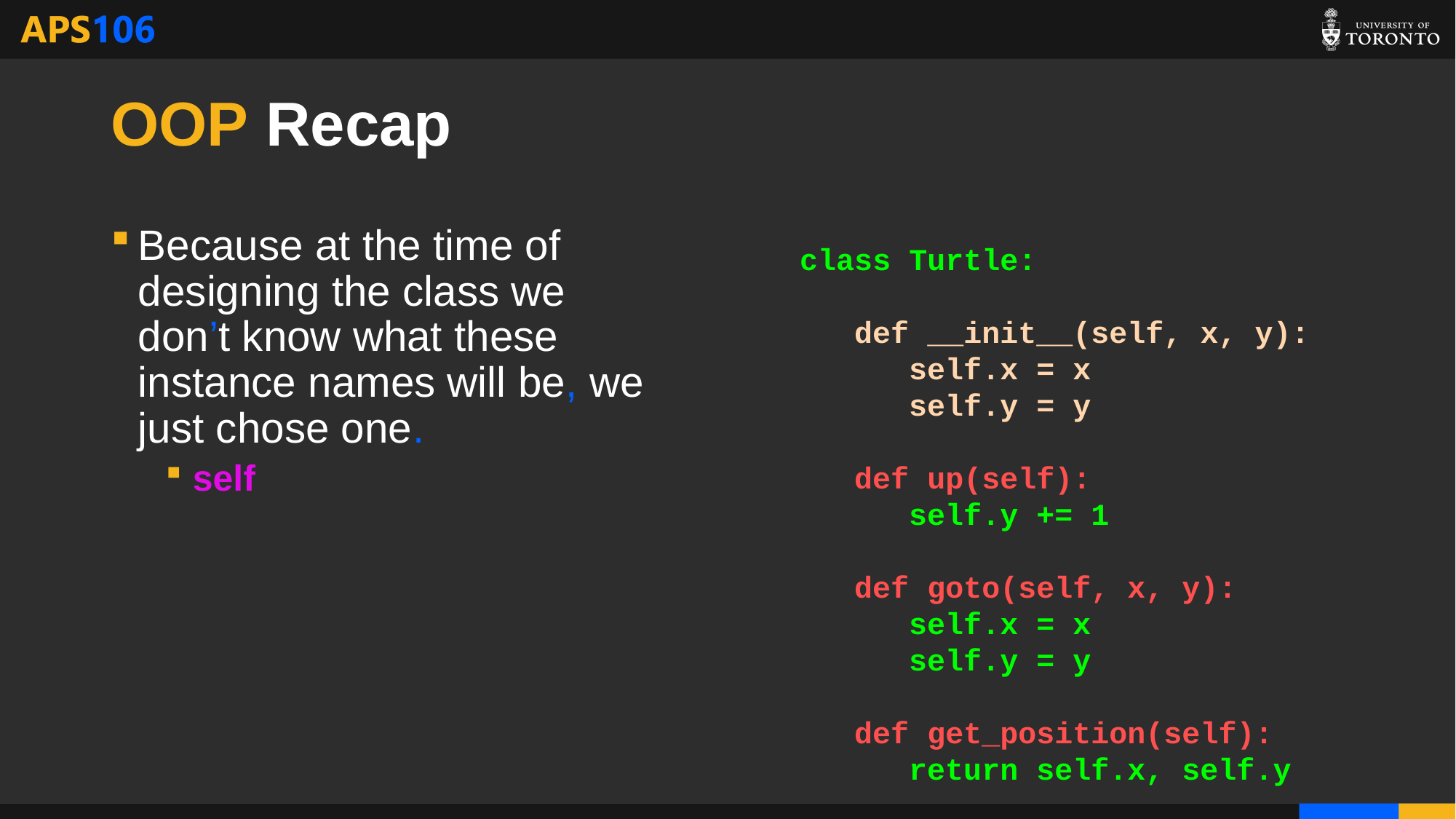

# OOP Recap
Because at the time of designing the class we don’t know what these instance names will be, we just chose one.
self

class Turtle:

   def __init__(self, x, y):
      self.x = x
	self.y = y

   def up(self):
      self.y += 1

   def goto(self, x, y):
      self.x = x
      self.y = y

   def get_position(self):
      return self.x, self.y